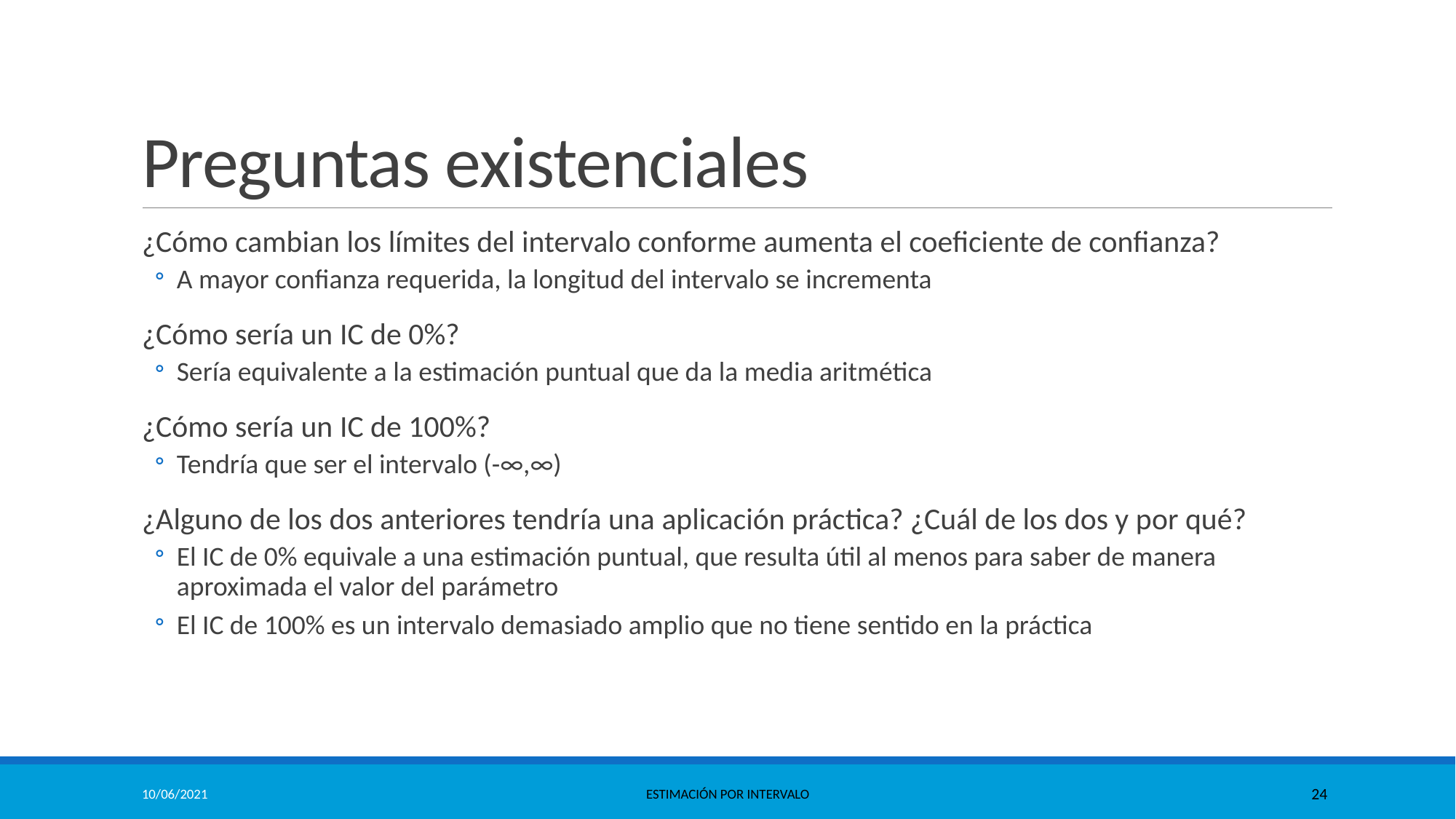

# Preguntas existenciales
¿Cómo cambian los límites del intervalo conforme aumenta el coeficiente de confianza?
A mayor confianza requerida, la longitud del intervalo se incrementa
¿Cómo sería un IC de 0%?
Sería equivalente a la estimación puntual que da la media aritmética
¿Cómo sería un IC de 100%?
Tendría que ser el intervalo (-∞,∞)
¿Alguno de los dos anteriores tendría una aplicación práctica? ¿Cuál de los dos y por qué?
El IC de 0% equivale a una estimación puntual, que resulta útil al menos para saber de manera aproximada el valor del parámetro
El IC de 100% es un intervalo demasiado amplio que no tiene sentido en la práctica
10/06/2021
Estimación por Intervalo
24